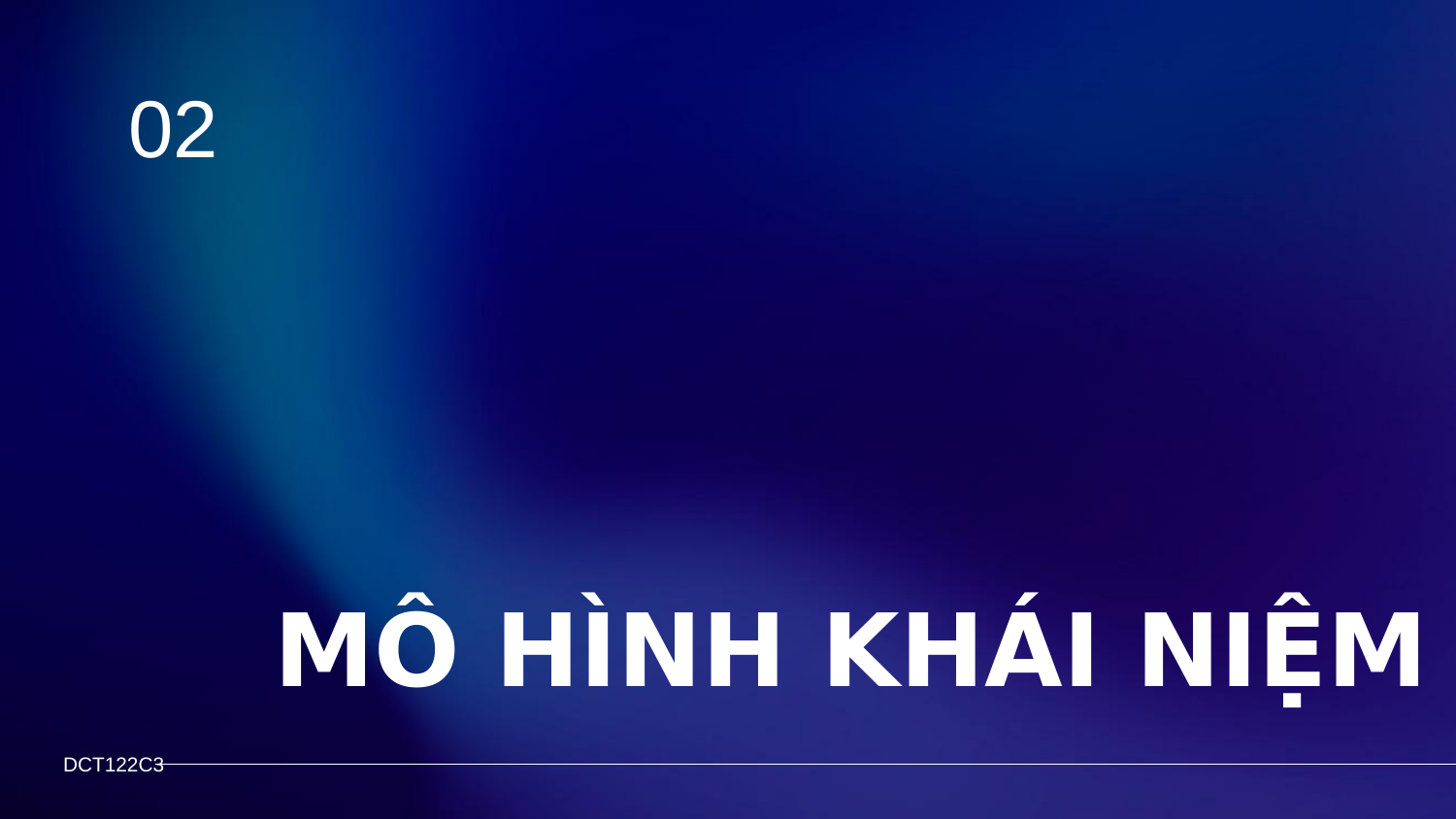

02
# MÔ HÌNH KHÁI NIỆM
DCT122C3